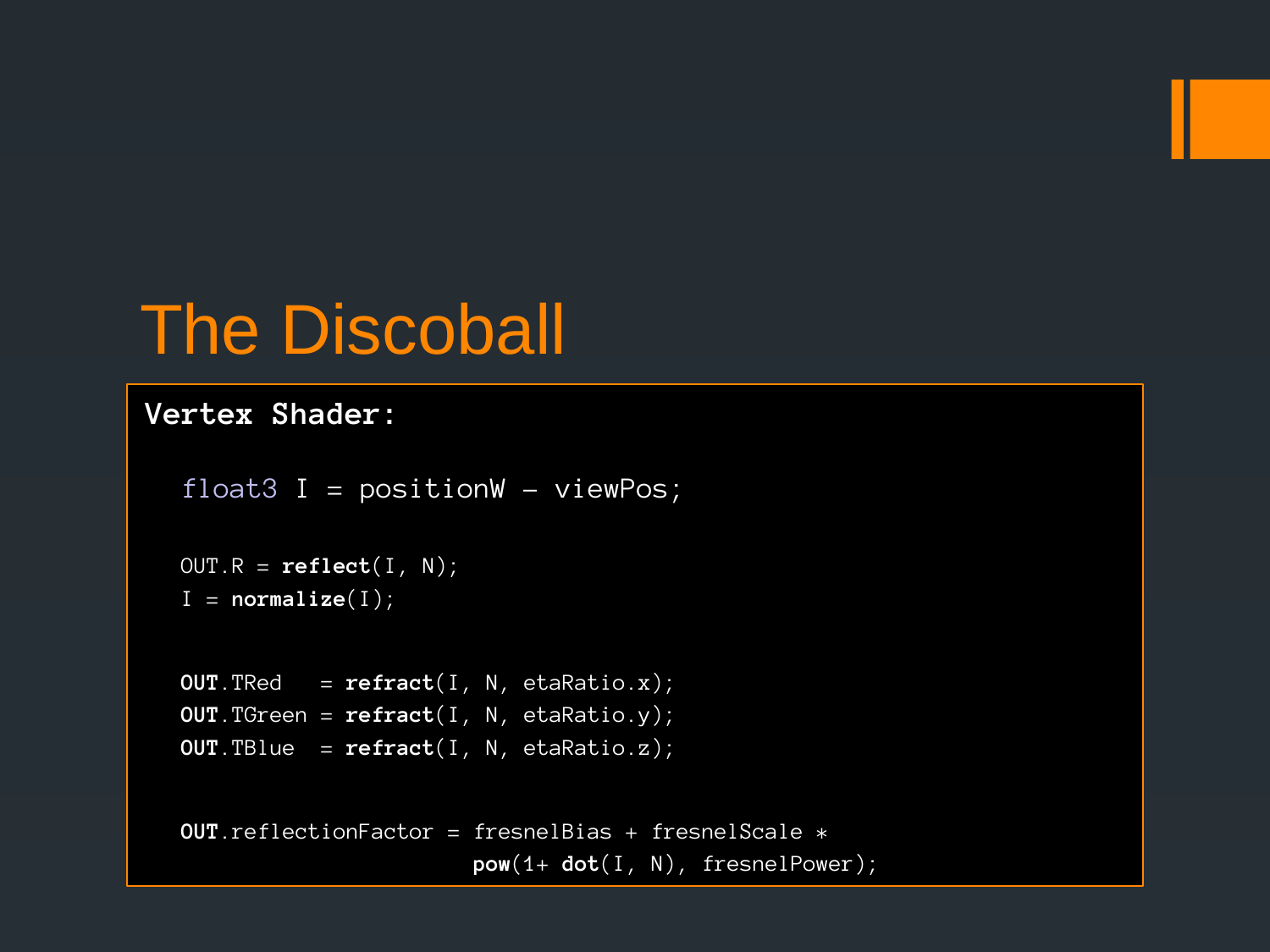

# The Discoball
Vertex Shader:
float3 I = positionW - viewPos;

OUT.R = reflect(I, N);
I = normalize(I);

OUT.TRed   = refract(I, N, etaRatio.x);
OUT.TGreen = refract(I, N, etaRatio.y);
OUT.TBlue  = refract(I, N, etaRatio.z);

OUT.reflectionFactor = fresnelBias + fresnelScale *
                       pow(1+ dot(I, N), fresnelPower);